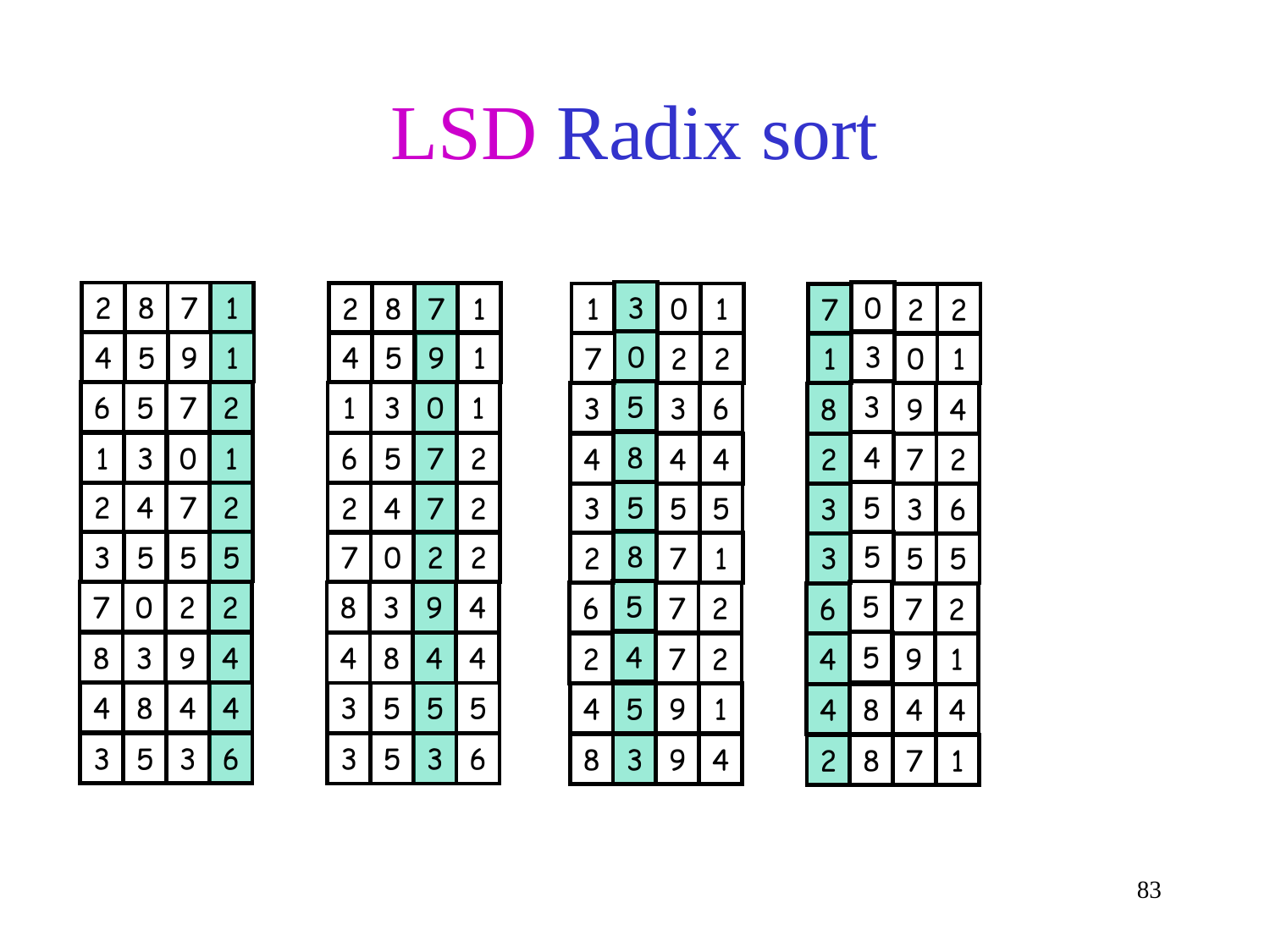

# LSD Radix sort
3
0
2
8
7
1
2
8
7
1
1
0
1
7
2
2
0
3
4
5
9
1
4
5
9
1
7
2
2
1
0
1
5
3
6
5
7
2
1
3
0
1
3
3
6
8
9
4
8
4
1
3
0
1
6
5
7
2
4
4
4
2
7
2
5
5
2
4
7
2
2
4
7
2
3
5
5
3
3
6
8
5
3
5
5
5
7
0
2
2
2
7
1
3
5
5
5
5
7
0
2
2
8
3
9
4
6
7
2
6
7
2
4
5
8
3
9
4
4
8
4
4
2
7
2
4
9
1
4
8
4
4
3
5
5
5
4
5
9
1
4
8
4
4
3
5
3
6
3
5
3
6
8
3
9
4
2
8
7
1
83